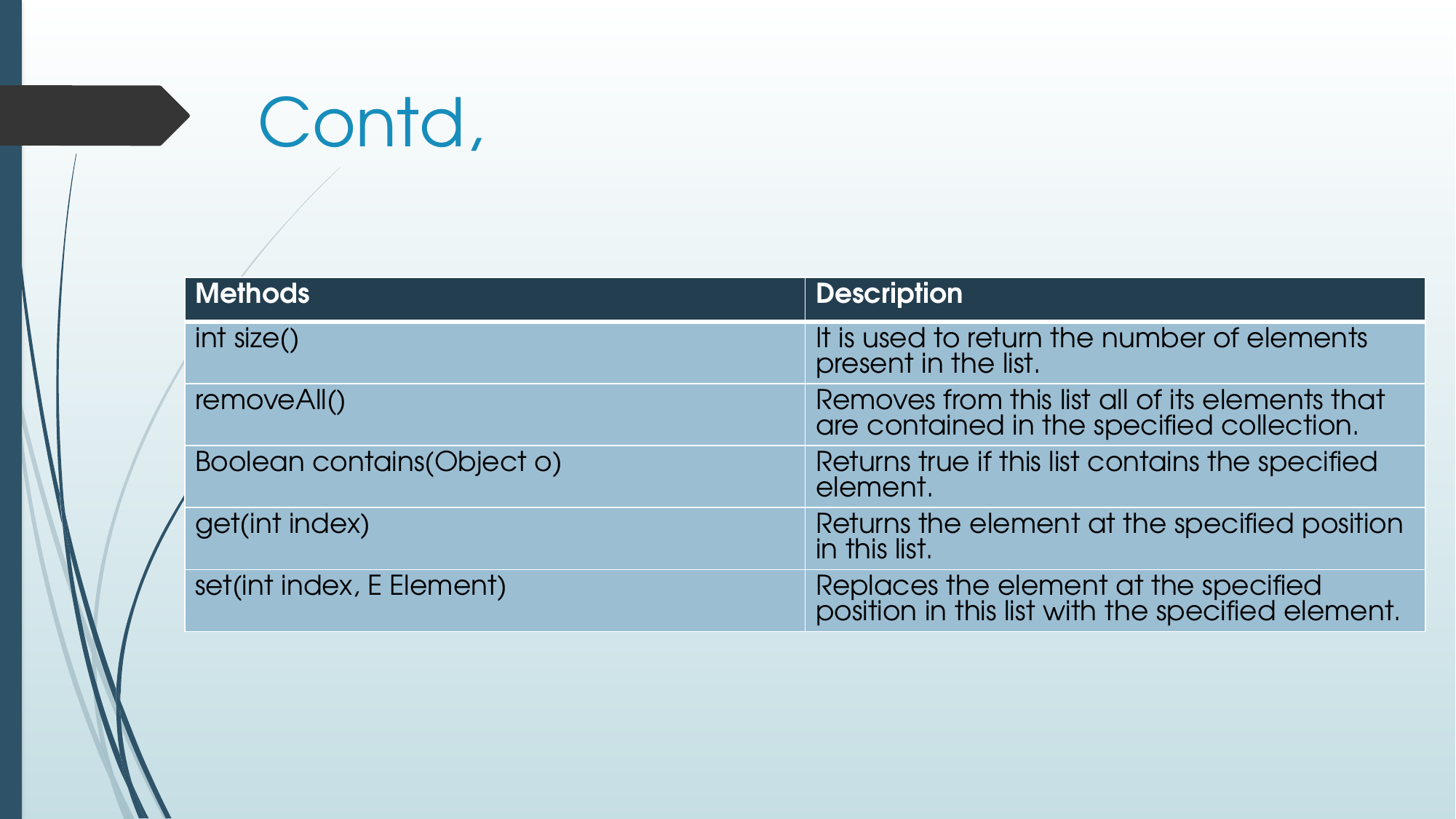

# Contd,
| Methods | Description |
| --- | --- |
| int size() | It is used to return the number of elements present in the list. |
| removeAll() | Removes from this list all of its elements that are contained in the specified collection. |
| Boolean contains(Object o) | Returns true if this list contains the specified element. |
| get(int index) | Returns the element at the specified position in this list. |
| set(int index, E Element) | Replaces the element at the specified position in this list with the specified element. |